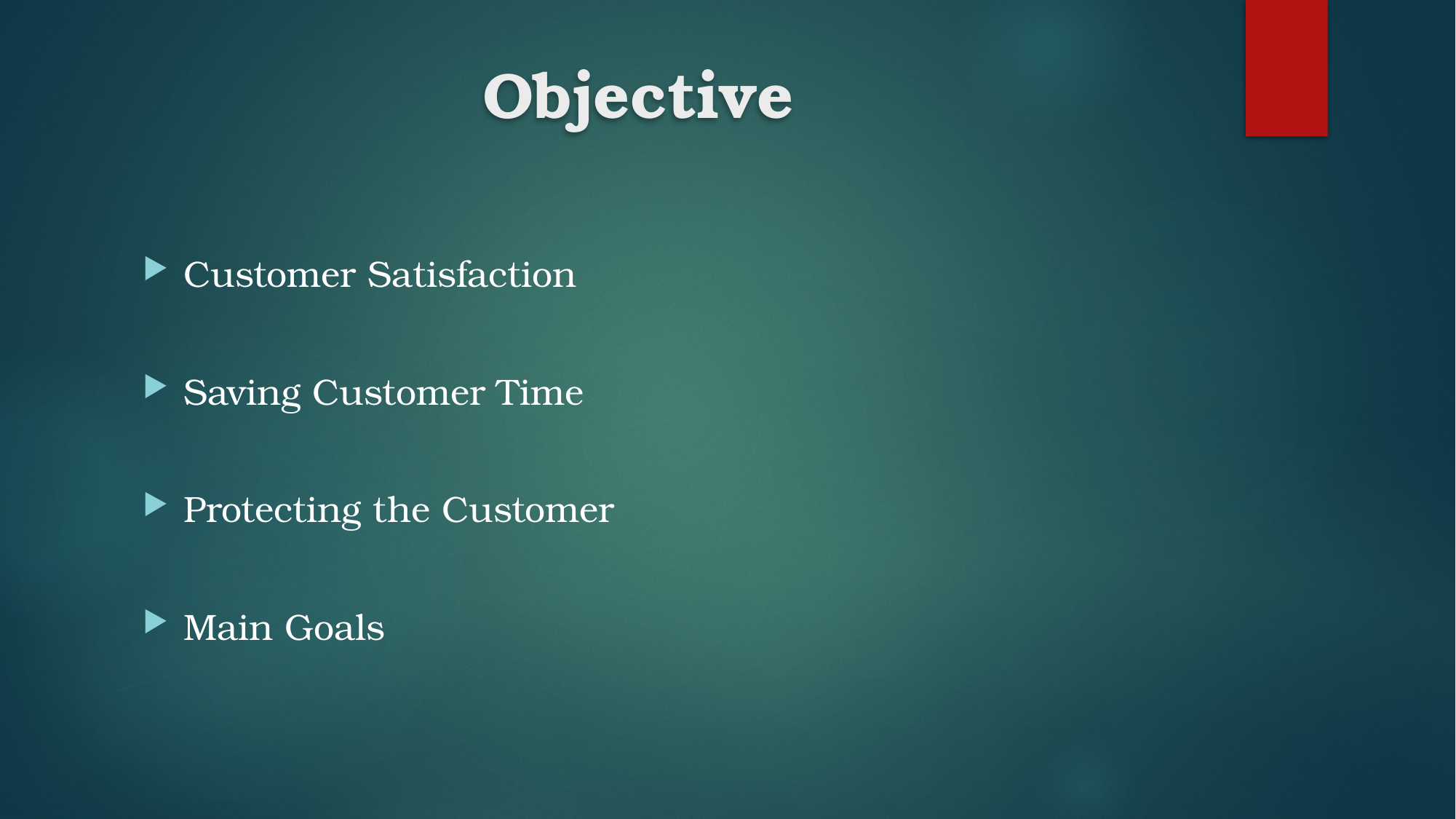

# Objective
Customer Satisfaction

Saving Customer Time

Protecting the Customer

Main Goals